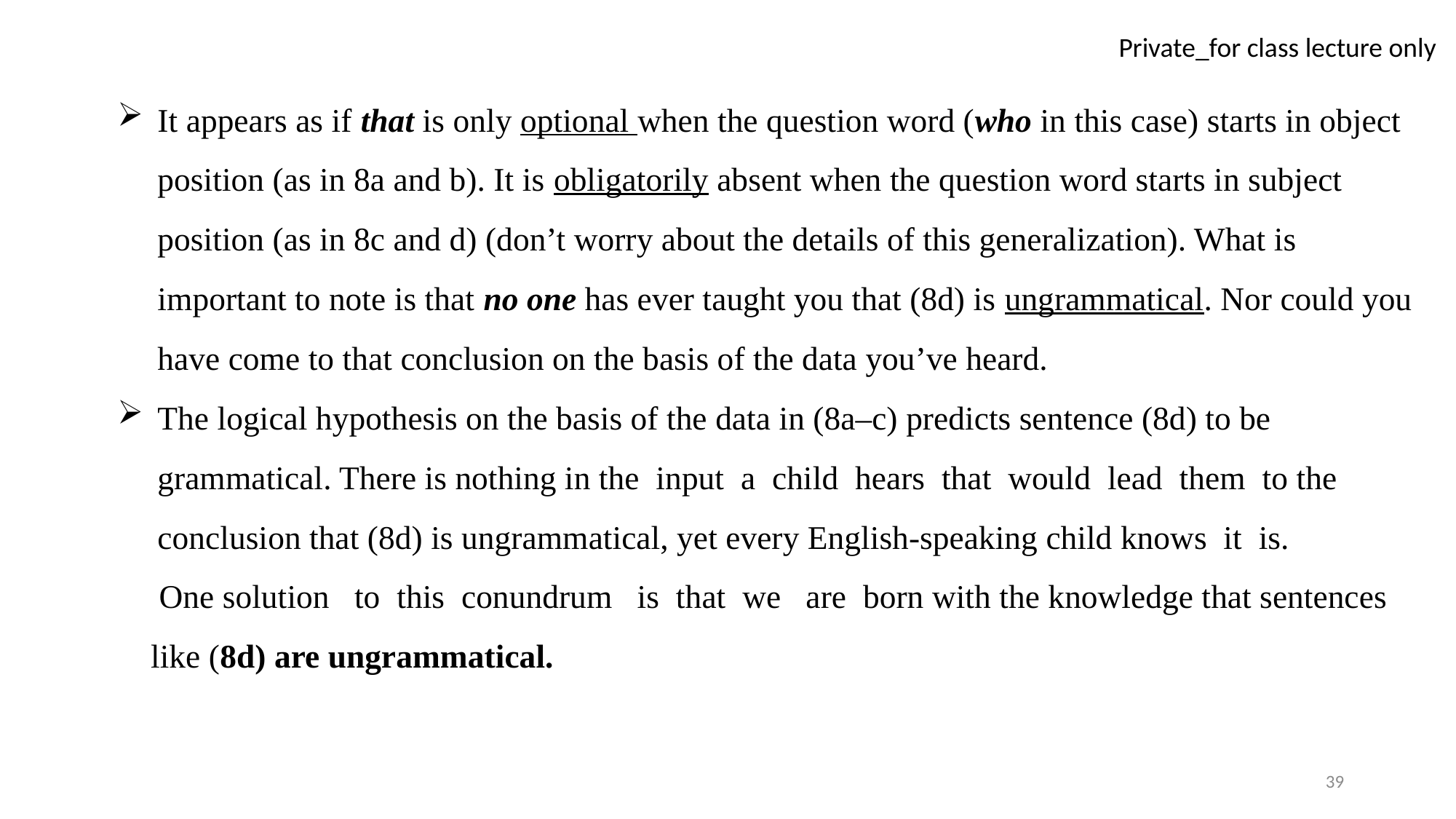

It appears as if that is only optional when the question word (who in this case) starts in object position (as in 8a and b). It is obligatorily absent when the question word starts in subject position (as in 8c and d) (don’t worry about the details of this generalization). What is important to note is that no one has ever taught you that (8d) is ungrammatical. Nor could you have come to that conclusion on the basis of the data you’ve heard.
The logical hypothesis on the basis of the data in (8a–c) predicts sentence (8d) to be grammatical. There is nothing in the  input  a  child  hears  that  would  lead  them  to the conclusion that (8d) is ungrammatical, yet every English-speaking child knows  it  is.
     One solution   to  this  conundrum   is  that  we   are  born with the knowledge that sentences
    like (8d) are ungrammatical.

39